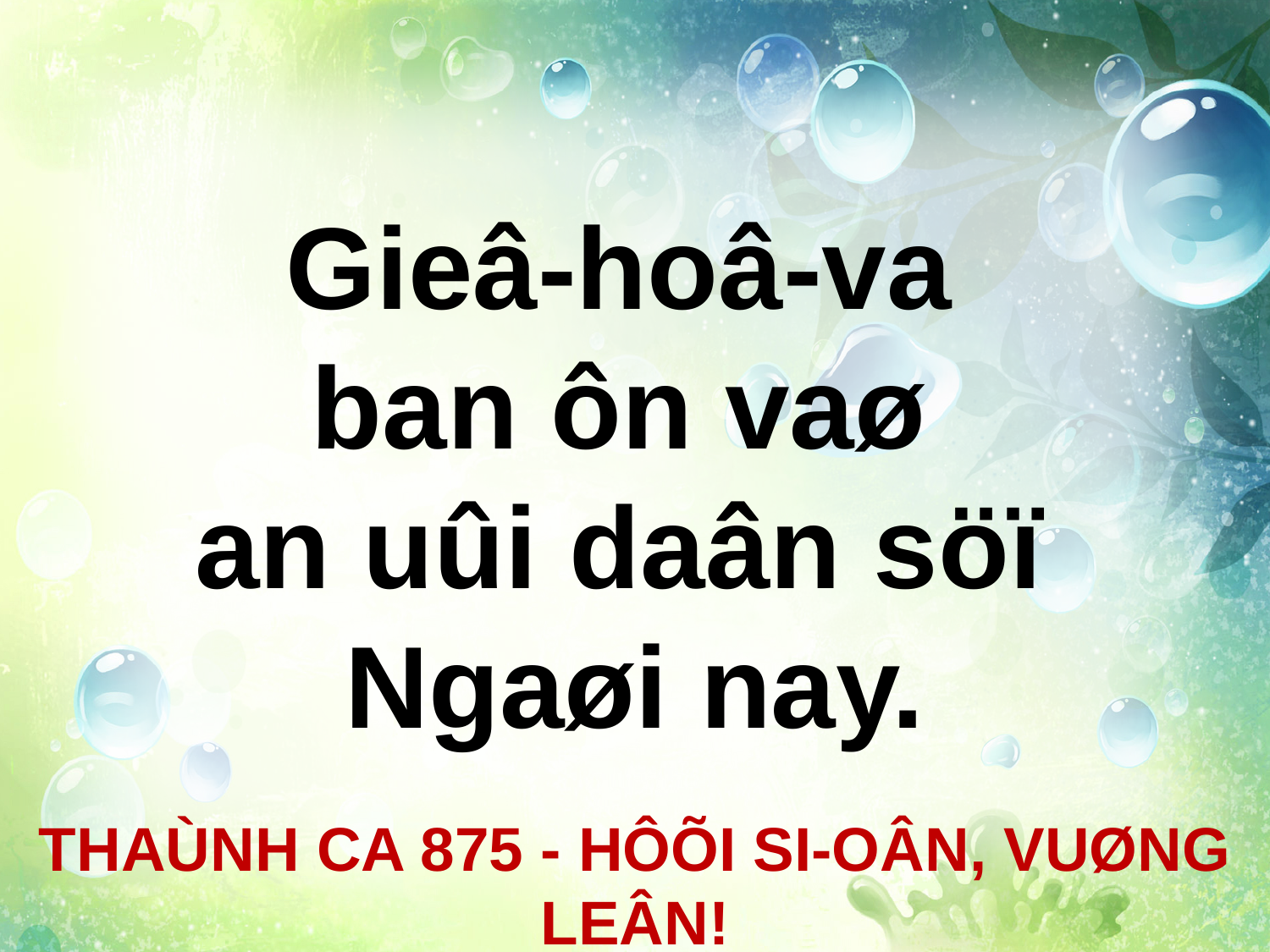

Gieâ-hoâ-va
ban ôn vaø
an uûi daân söï
Ngaøi nay.
THAÙNH CA 875 - HÔÕI SI-OÂN, VUØNG LEÂN!